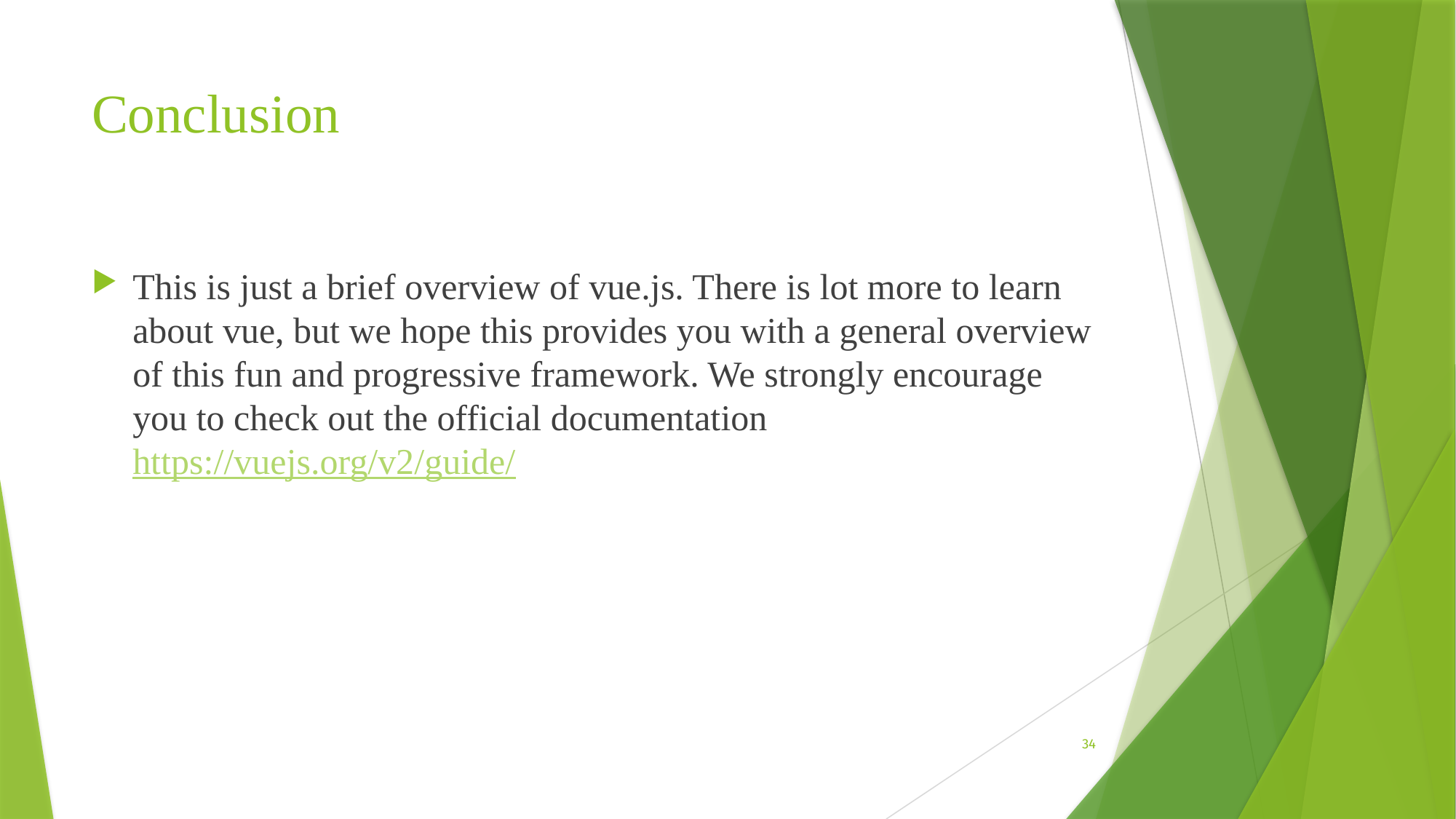

# Conclusion
This is just a brief overview of vue.js. There is lot more to learn about vue, but we hope this provides you with a general overview of this fun and progressive framework. We strongly encourage you to check out the official documentation https://vuejs.org/v2/guide/
34